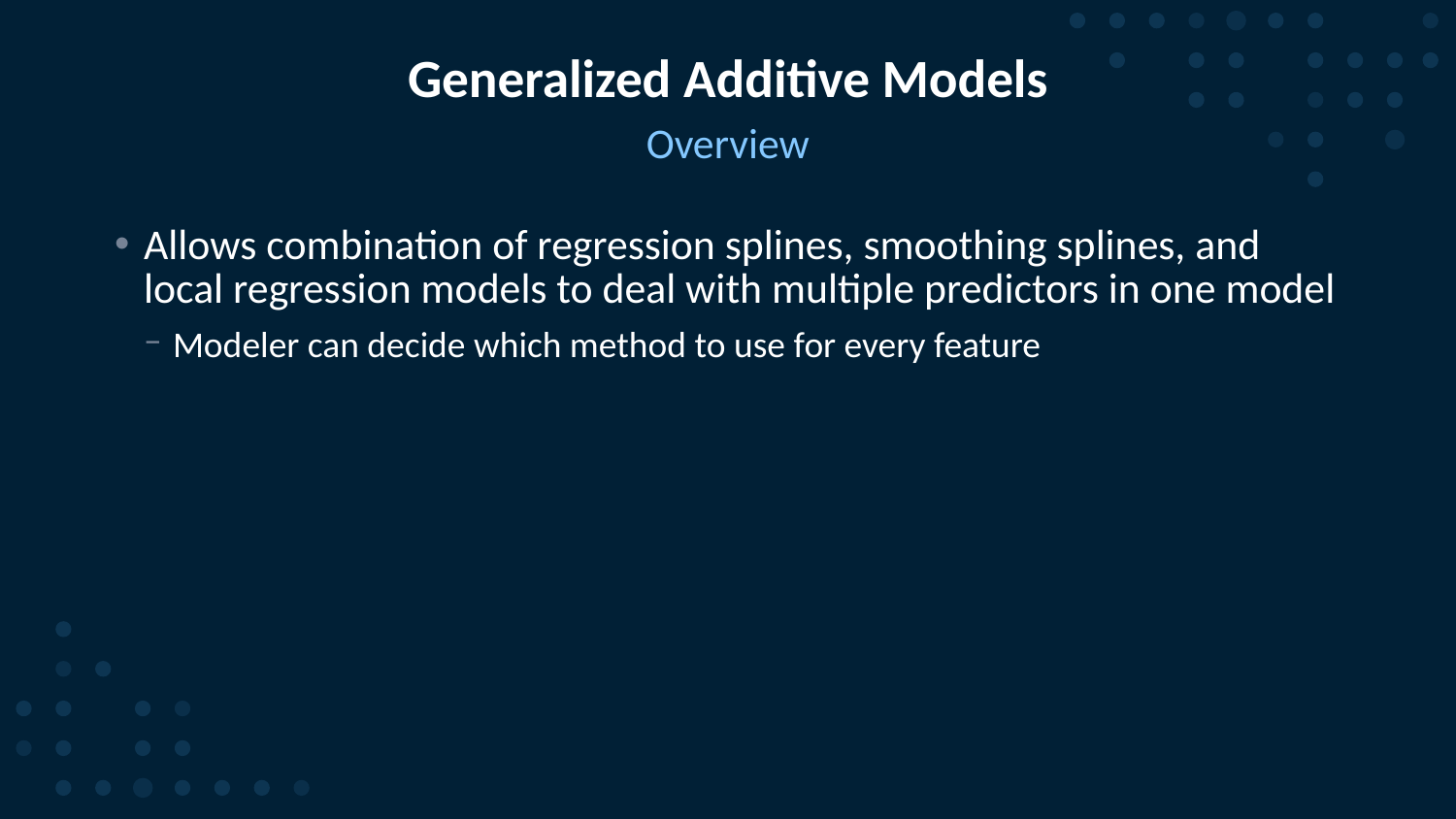

# Generalized Additive Models
Overview
Allows combination of regression splines, smoothing splines, and local regression models to deal with multiple predictors in one model
Modeler can decide which method to use for every feature